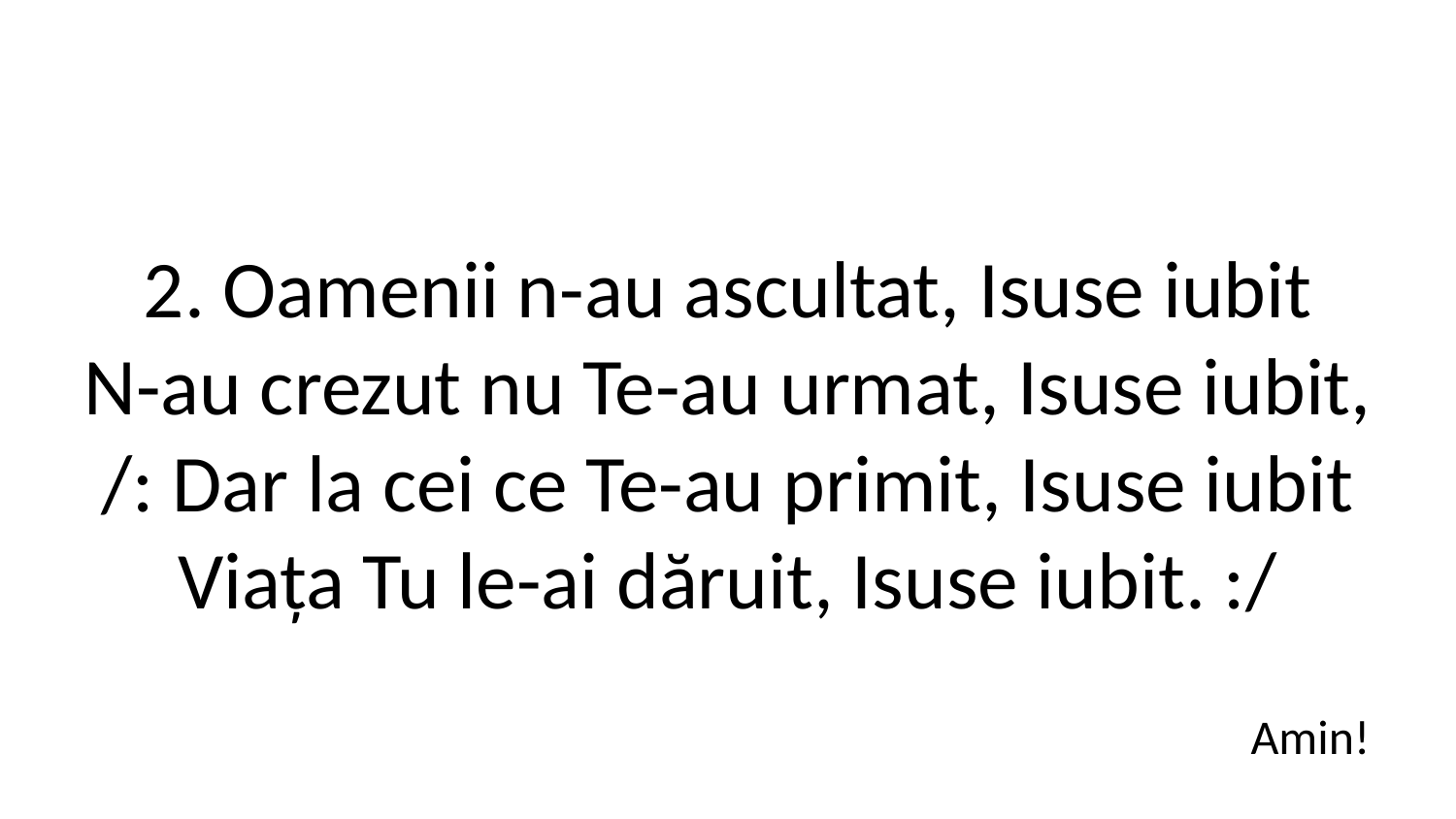

2. Oamenii n-au ascultat, Isuse iubit
N-au crezut nu Te-au urmat, Isuse iubit,
/: Dar la cei ce Te-au primit, Isuse iubit
Viața Tu le-ai dăruit, Isuse iubit. :/

Amin!